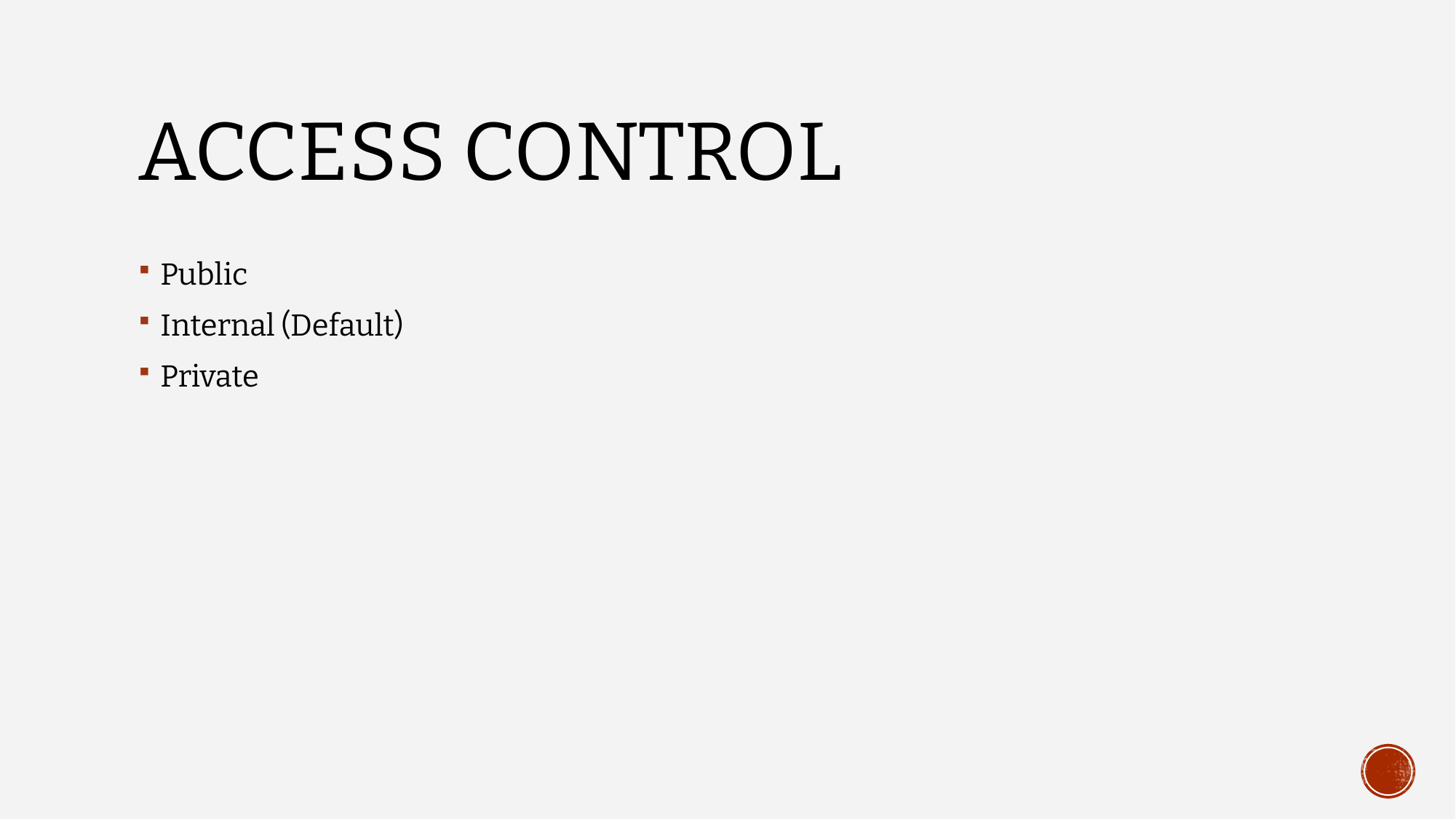

# Access Control
Public
Internal (Default)
Private